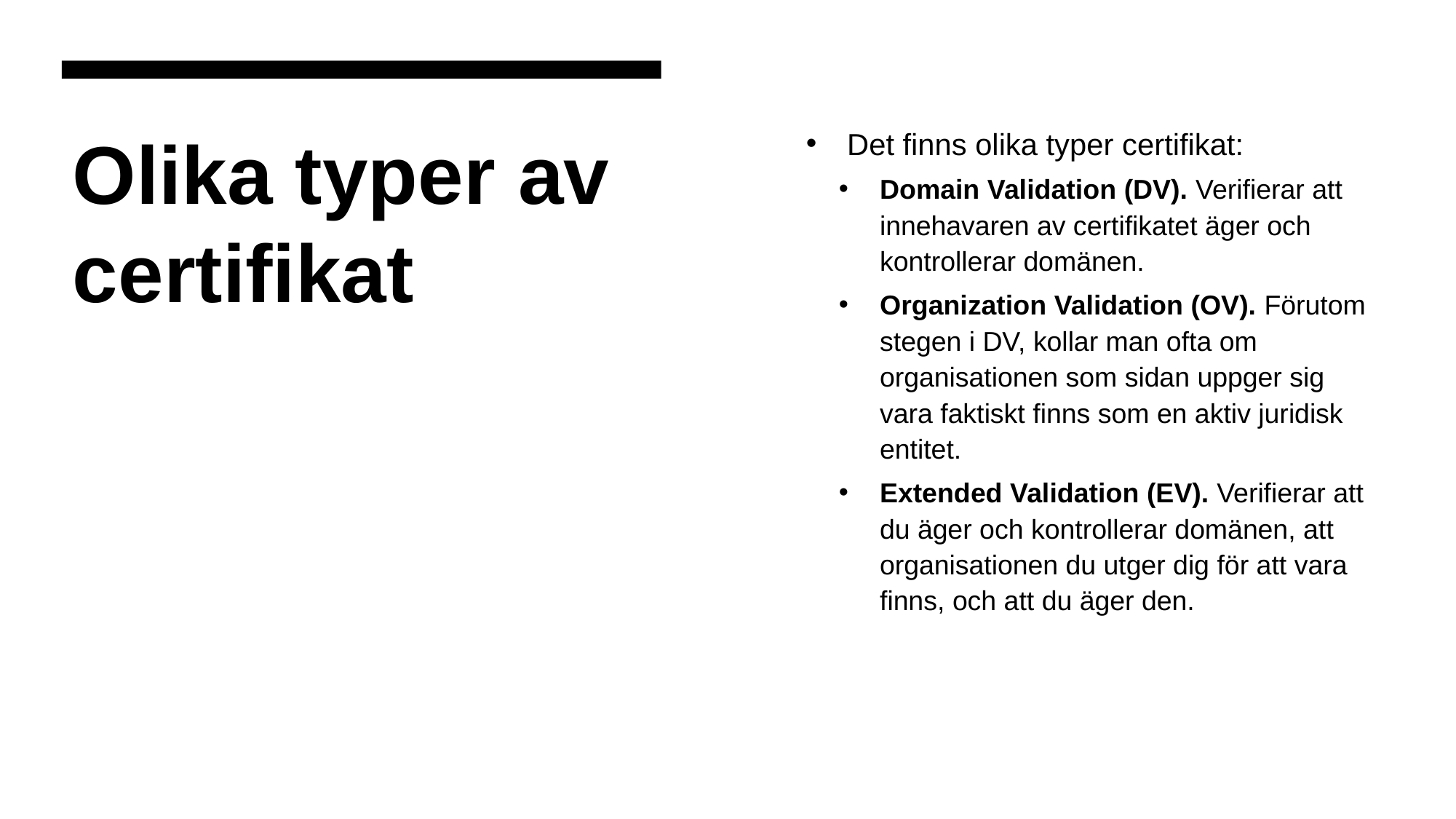

Det finns olika typer certifikat:
Domain Validation (DV). Verifierar att innehavaren av certifikatet äger och kontrollerar domänen.
Organization Validation (OV). Förutom stegen i DV, kollar man ofta om organisationen som sidan uppger sig vara faktiskt finns som en aktiv juridisk entitet.
Extended Validation (EV). Verifierar att du äger och kontrollerar domänen, att organisationen du utger dig för att vara finns, och att du äger den.
# Olika typer av certifikat